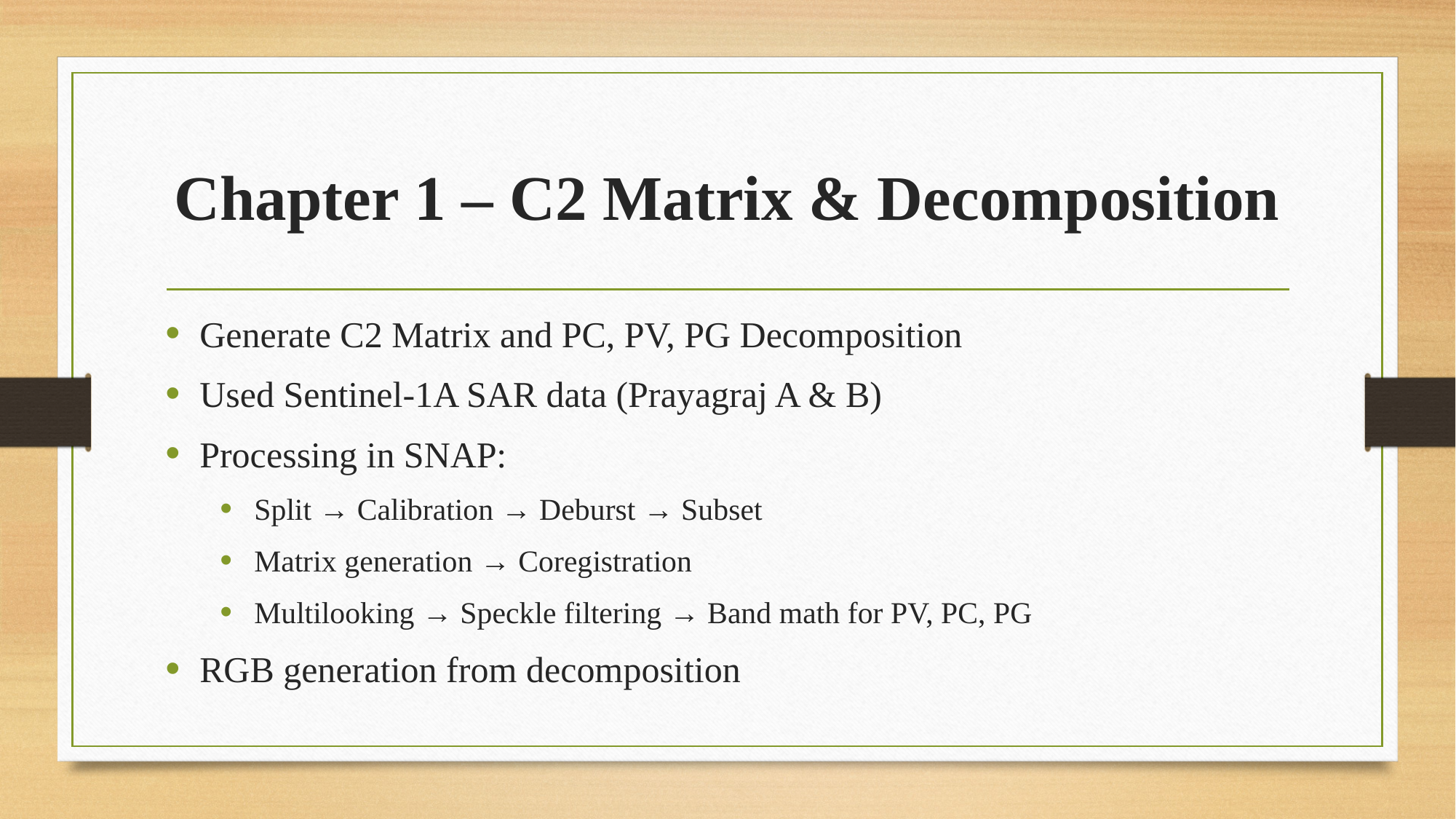

# Chapter 1 – C2 Matrix & Decomposition
Generate C2 Matrix and PC, PV, PG Decomposition
Used Sentinel-1A SAR data (Prayagraj A & B)
Processing in SNAP:
Split → Calibration → Deburst → Subset
Matrix generation → Coregistration
Multilooking → Speckle filtering → Band math for PV, PC, PG
RGB generation from decomposition